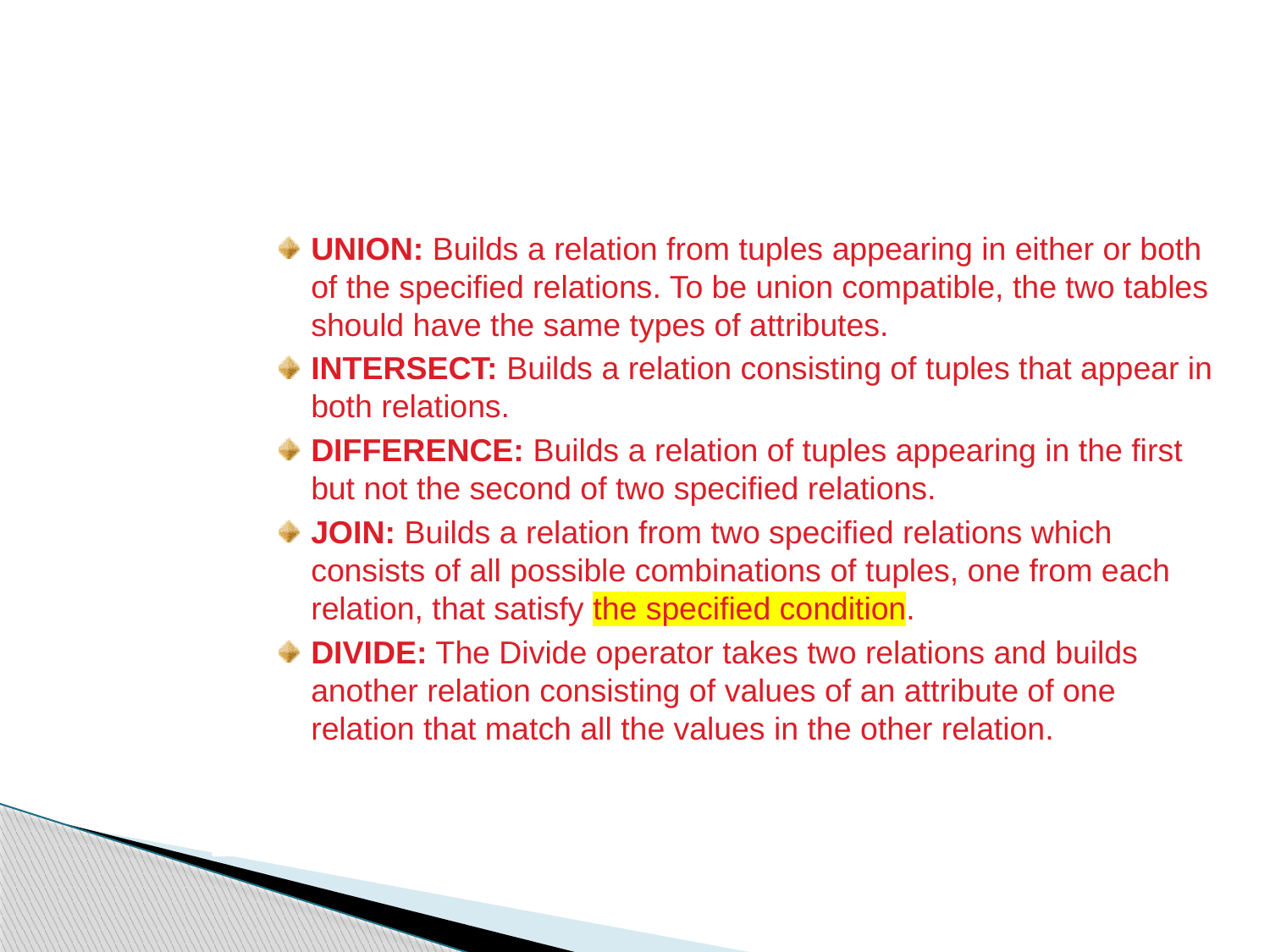

Relational Operators (Contd.)
UNION: Builds a relation from tuples appearing in either or both of the specified relations. To be union compatible, the two tables should have the same types of attributes.
INTERSECT: Builds a relation consisting of tuples that appear in both relations.
DIFFERENCE: Builds a relation of tuples appearing in the first but not the second of two specified relations.
JOIN: Builds a relation from two specified relations which consists of all possible combinations of tuples, one from each relation, that satisfy the specified condition.
DIVIDE: The Divide operator takes two relations and builds another relation consisting of values of an attribute of one relation that match all the values in the other relation.